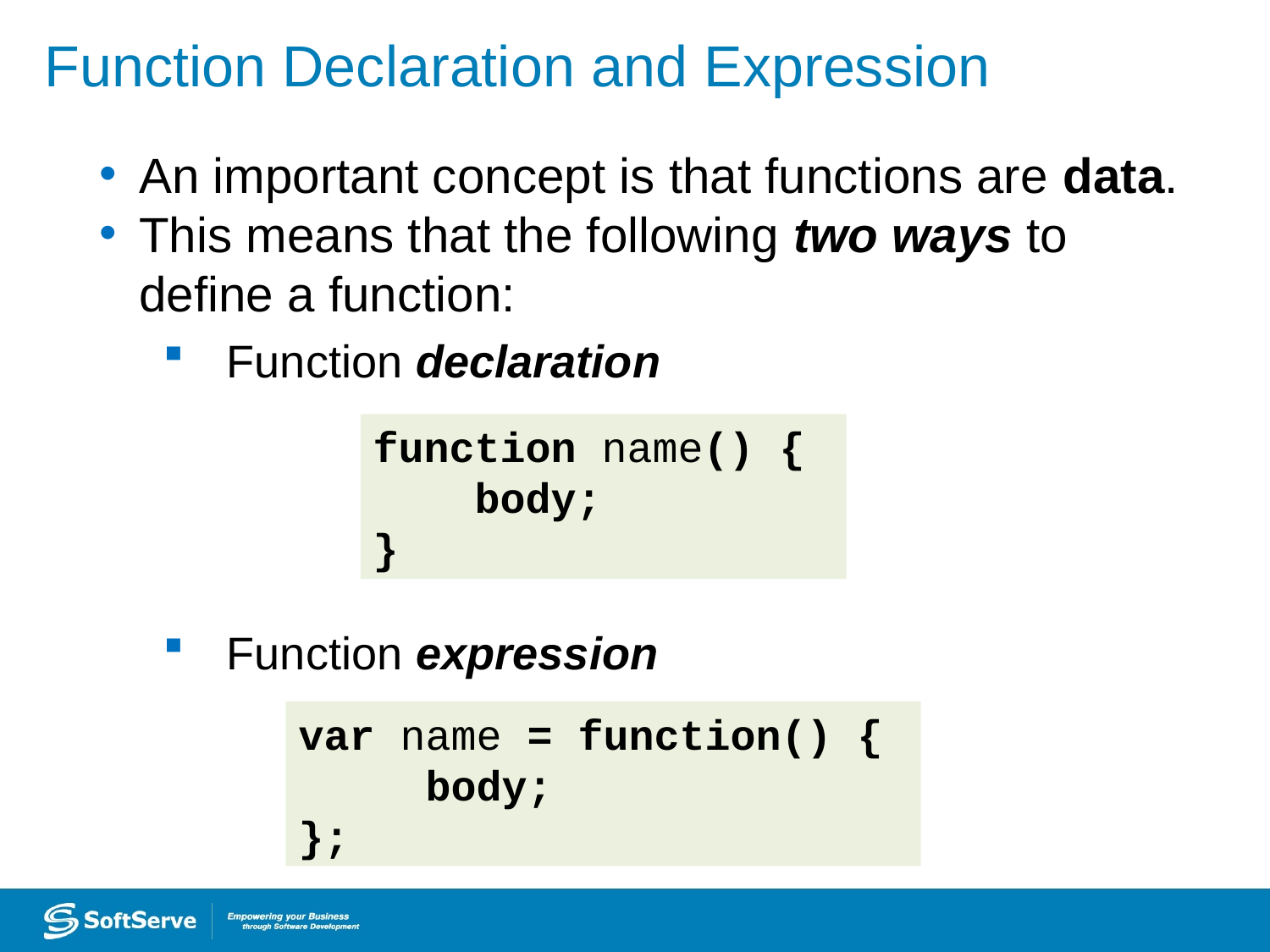

Function Declaration and Expression
An important concept is that functions are data.
This means that the following two ways to define a function:
Function declaration

Function expression
function name() {
    body;
}
var name = function() {
     body;
};